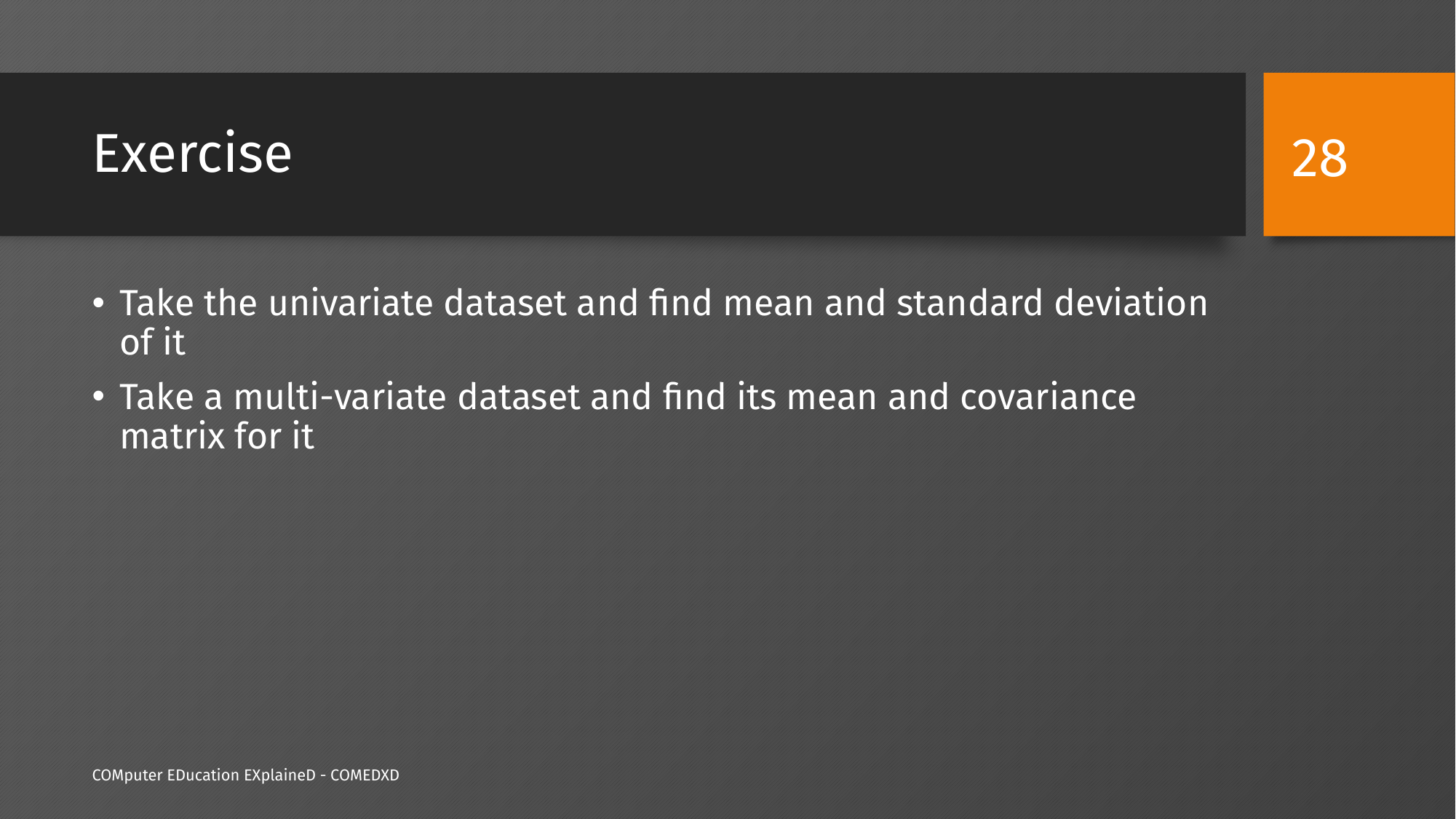

28
# Exercise
Take the univariate dataset and find mean and standard deviation of it
Take a multi-variate dataset and find its mean and covariance matrix for it
COMputer EDucation EXplaineD - COMEDXD